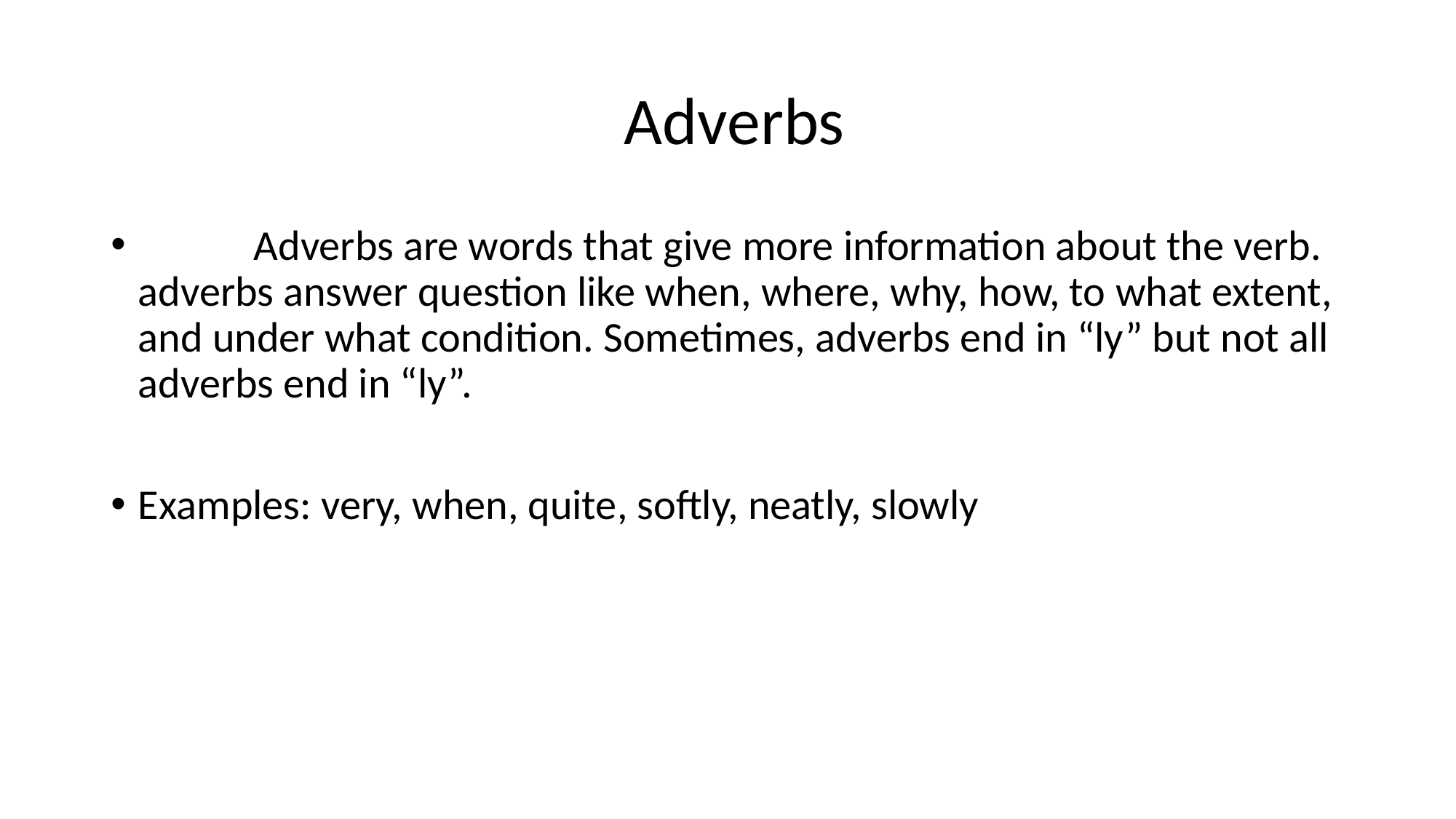

# Adverbs
            Adverbs are words that give more information about the verb. adverbs answer question like when, where, why, how, to what extent, and under what condition. Sometimes, adverbs end in “ly” but not all adverbs end in “ly”.

Examples: very, when, quite, softly, neatly, slowly